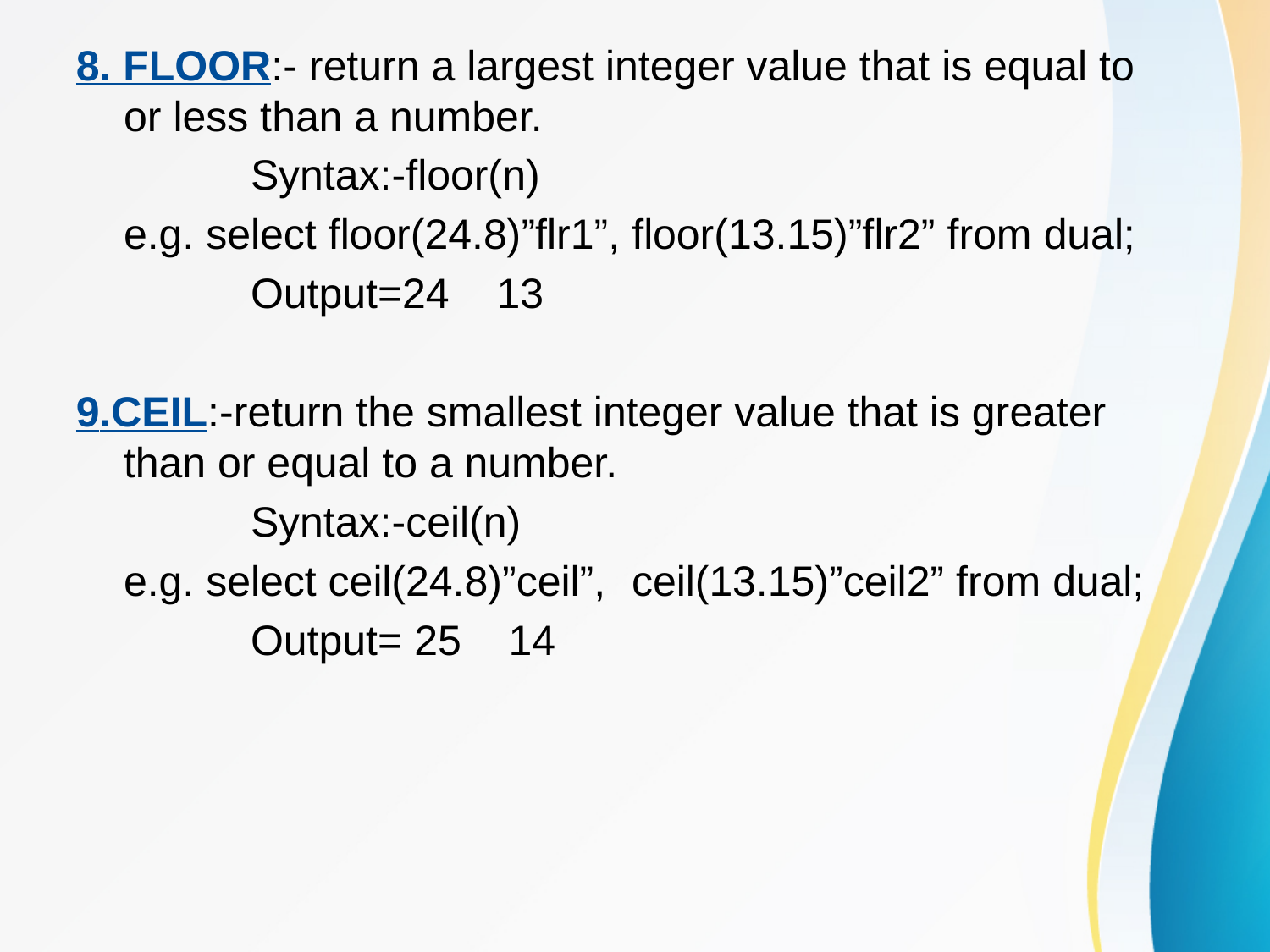

8. FLOOR:- return a largest integer value that is equal to or less than a number.
		Syntax:-floor(n)
	e.g. select floor(24.8)”flr1”, floor(13.15)”flr2” from dual;
		Output=24    13

9.CEIL:-return the smallest integer value that is greater than or equal to a number.
		Syntax:-ceil(n)
	e.g. select ceil(24.8)”ceil”, 	ceil(13.15)”ceil2” from dual;
		Output= 25    14